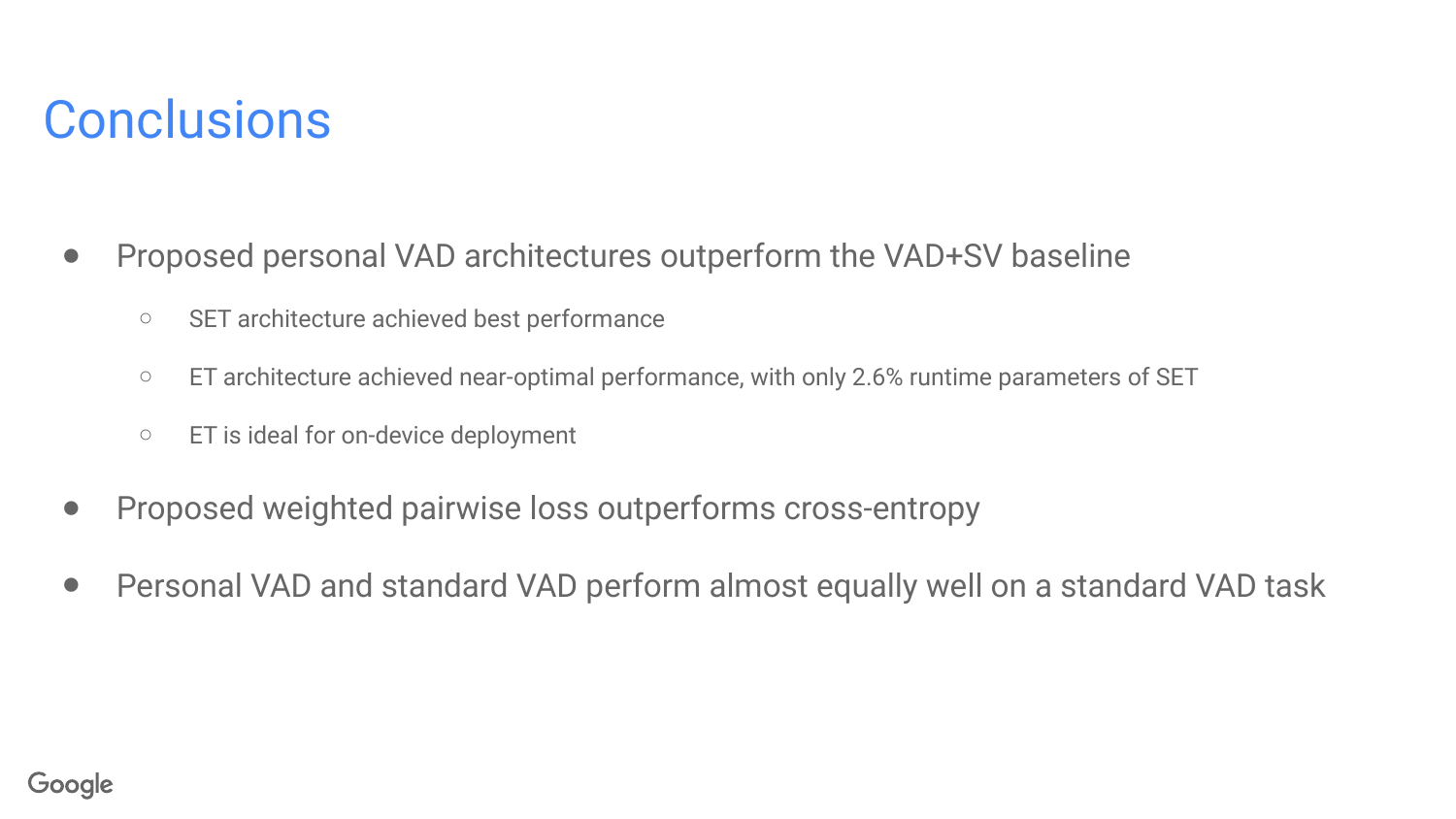

# Conclusions
Proposed personal VAD architectures outperform the VAD+SV baseline
SET architecture achieved best performance
ET architecture achieved near-optimal performance, with only 2.6% runtime parameters of SET
ET is ideal for on-device deployment
Proposed weighted pairwise loss outperforms cross-entropy
Personal VAD and standard VAD perform almost equally well on a standard VAD task